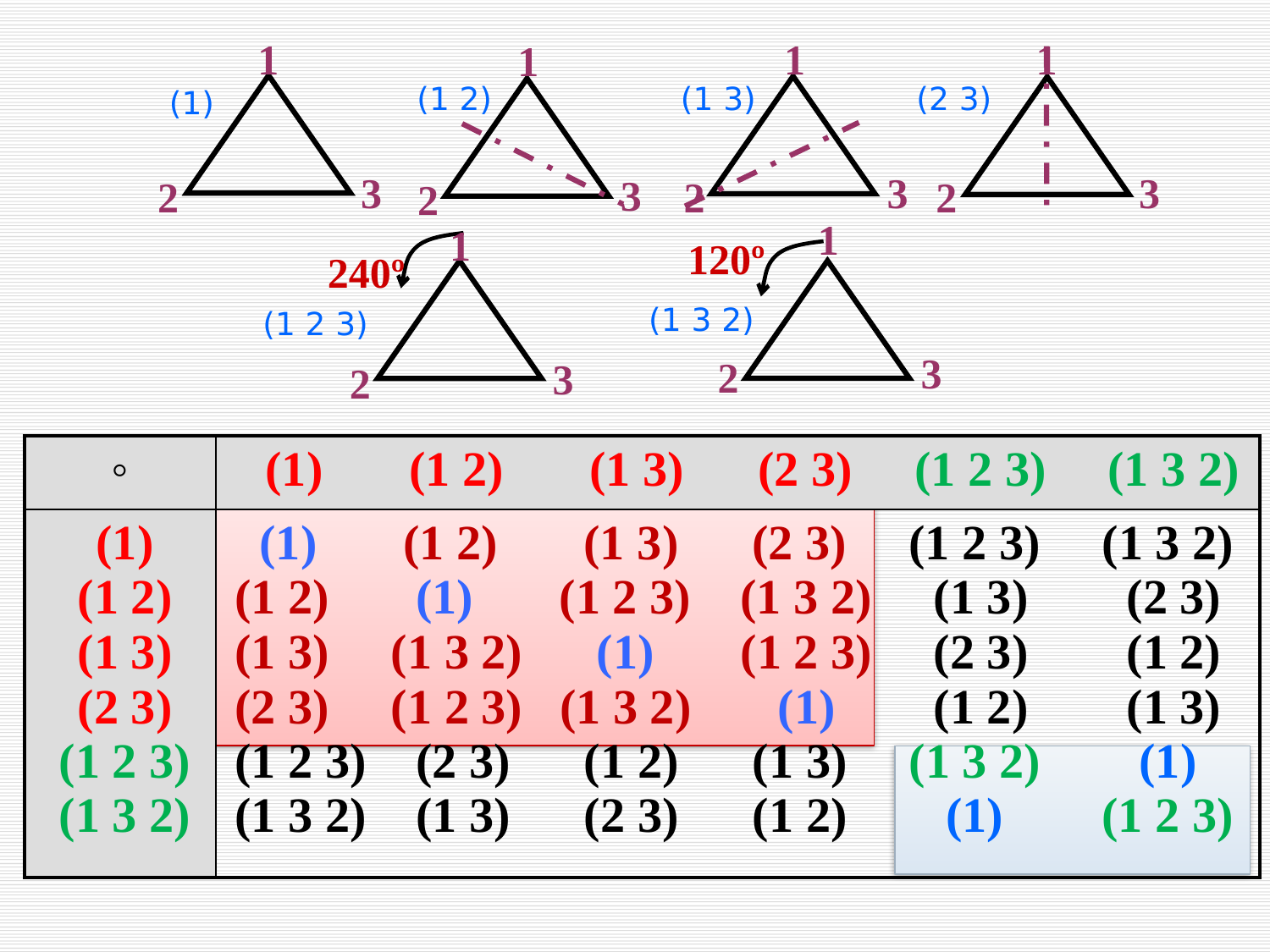

1

3
2
1

3
2
1

3
2
1

3
2
(1 2)
(1 3)
(2 3)
(1)
1
120º

3
2
1

240º

3
2
(1 3 2)
(1 2 3)
| ◦ | (1) (1 2) (1 3) (2 3) (1 2 3) (1 3 2) |
| --- | --- |
| (1) (1 2) (1 3) (2 3) (1 2 3) (1 3 2) | (1) (1 2) (1 3) (2 3) (1 2 3) (1 3 2) (1 2) (1) (1 2 3) (1 3 2) (1 3) (2 3) (1 3) (1 3 2) (1) (1 2 3) (2 3) (1 2) (2 3) (1 2 3) (1 3 2) (1) (1 2) (1 3) (1 2 3) (2 3) (1 2) (1 3) (1 3 2) (1) (1 3 2) (1 3) (2 3) (1 2) (1) (1 2 3) |